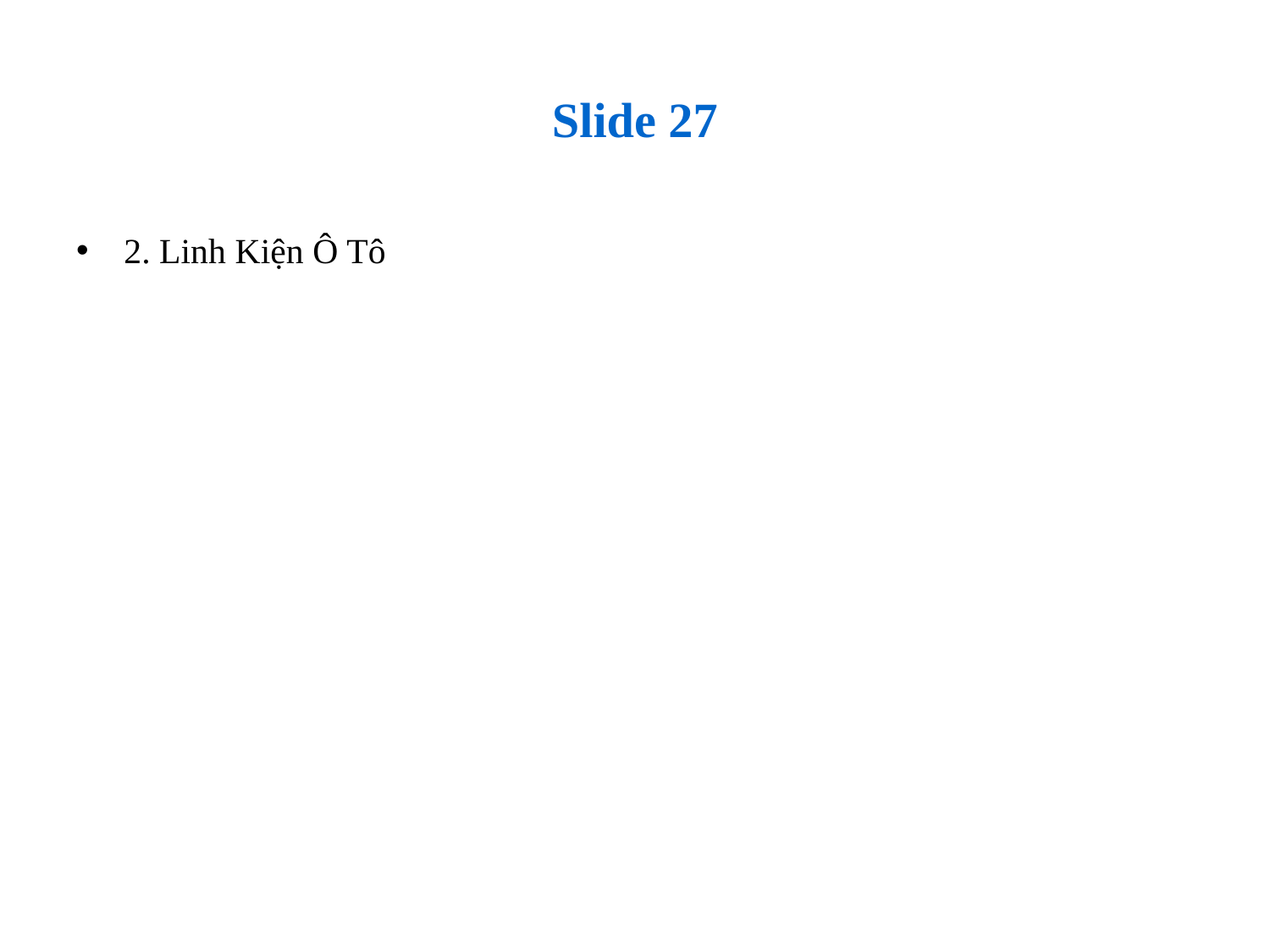

# Slide 27
2. Linh Kiện Ô Tô